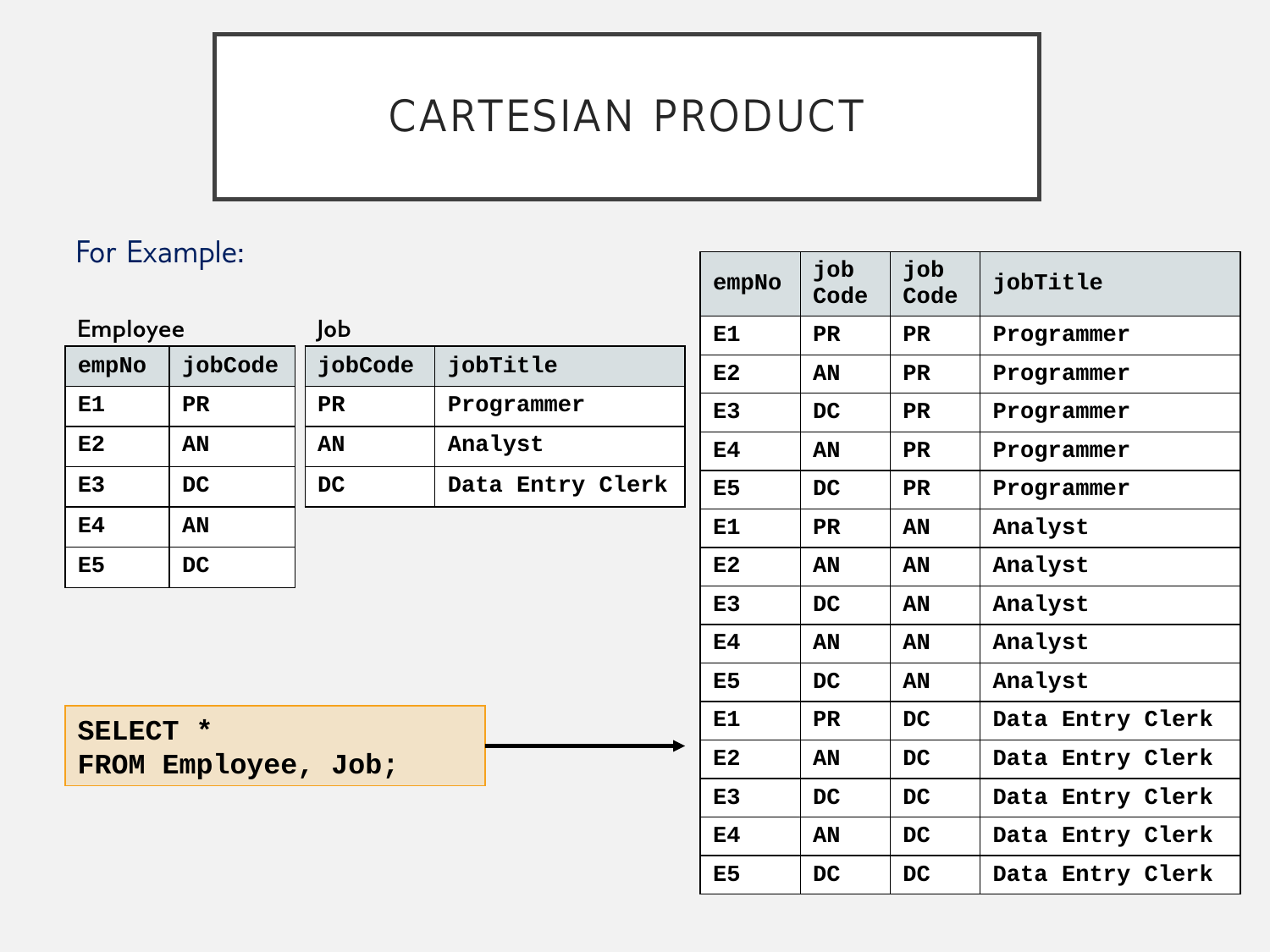

# Cartesian Product
For Example:
| empNo | job Code | job Code | jobTitle |
| --- | --- | --- | --- |
| E1 | PR | PR | Programmer |
| E2 | AN | PR | Programmer |
| E3 | DC | PR | Programmer |
| E4 | AN | PR | Programmer |
| E5 | DC | PR | Programmer |
| E1 | PR | AN | Analyst |
| E2 | AN | AN | Analyst |
| E3 | DC | AN | Analyst |
| E4 | AN | AN | Analyst |
| E5 | DC | AN | Analyst |
| E1 | PR | DC | Data Entry Clerk |
| E2 | AN | DC | Data Entry Clerk |
| E3 | DC | DC | Data Entry Clerk |
| E4 | AN | DC | Data Entry Clerk |
| E5 | DC | DC | Data Entry Clerk |
Employee
Job
| empNo | jobCode |
| --- | --- |
| E1 | PR |
| E2 | AN |
| E3 | DC |
| E4 | AN |
| E5 | DC |
| jobCode | jobTitle |
| --- | --- |
| PR | Programmer |
| AN | Analyst |
| DC | Data Entry Clerk |
SELECT *
FROM Employee, Job;